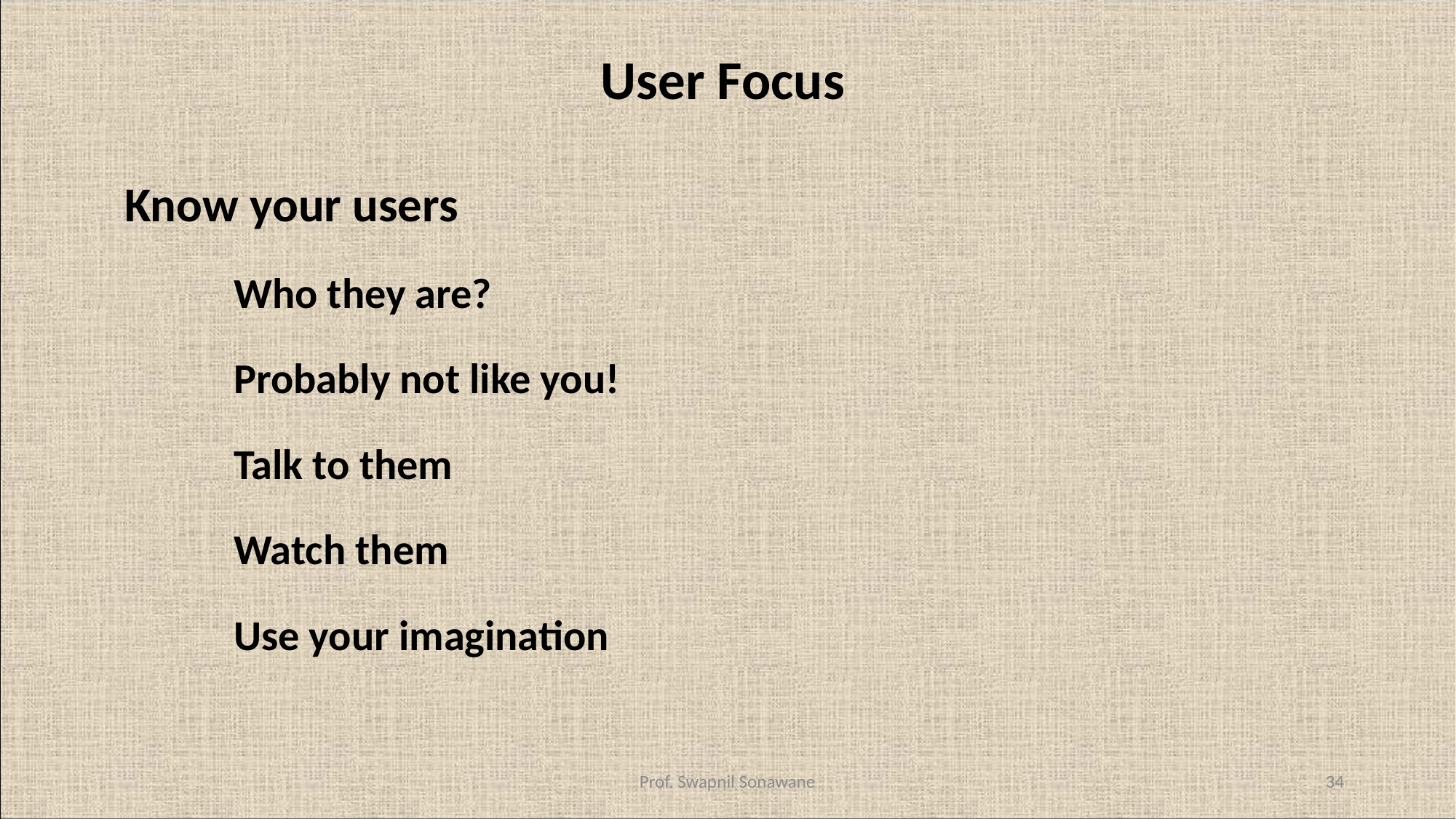

# User Focus
Know your users
	Who they are?
	Probably not like you!
	Talk to them
	Watch them
	Use your imagination
Prof. Swapnil Sonawane
34